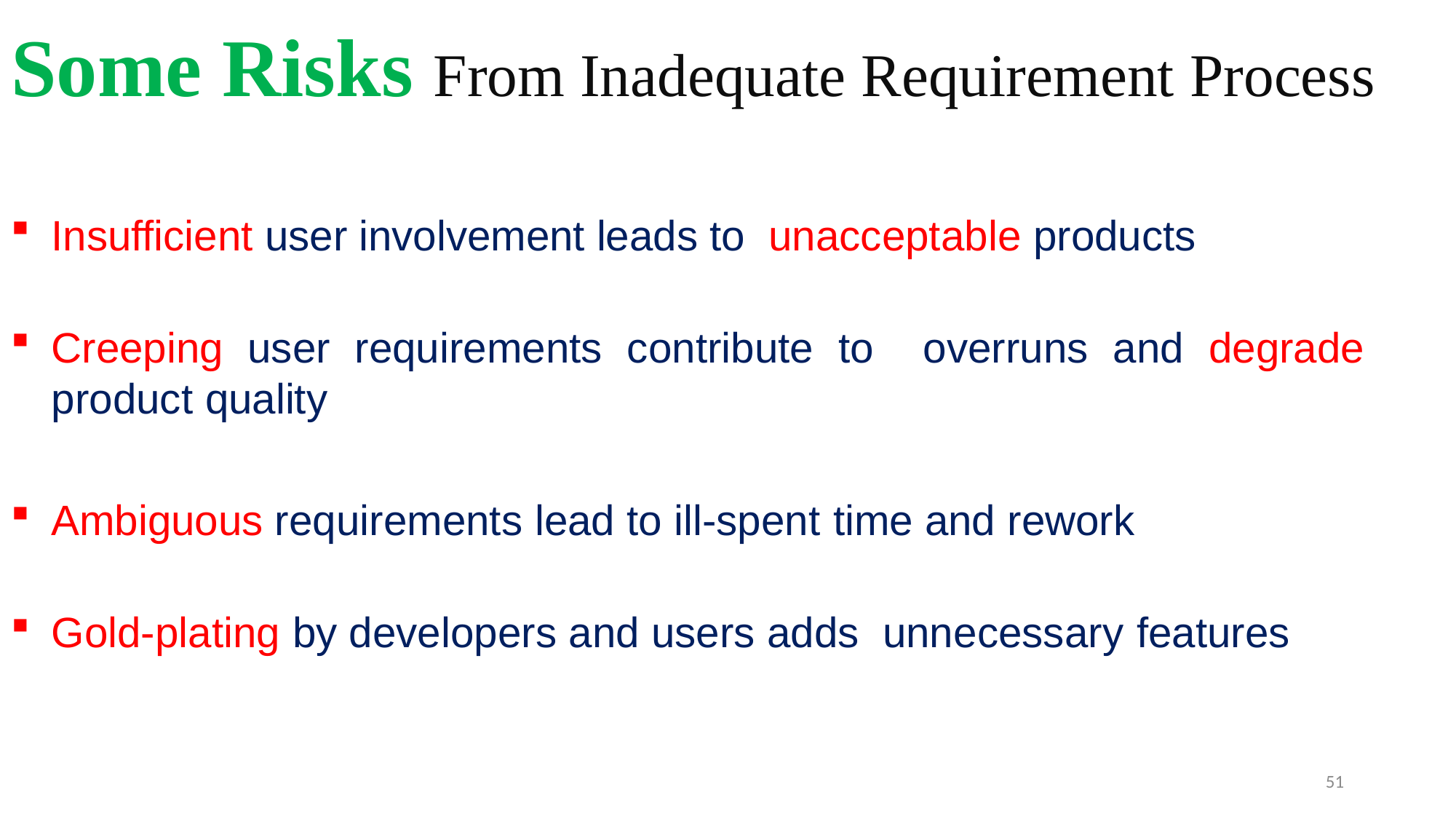

# Some Risks From Inadequate Requirement Process

Insufficient user involvement leads to  unacceptable products

Creeping user requirements contribute to  overruns and degrade product quality

Ambiguous requirements lead to ill-spent time and rework

Gold-plating by developers and users adds  unnecessary features
51